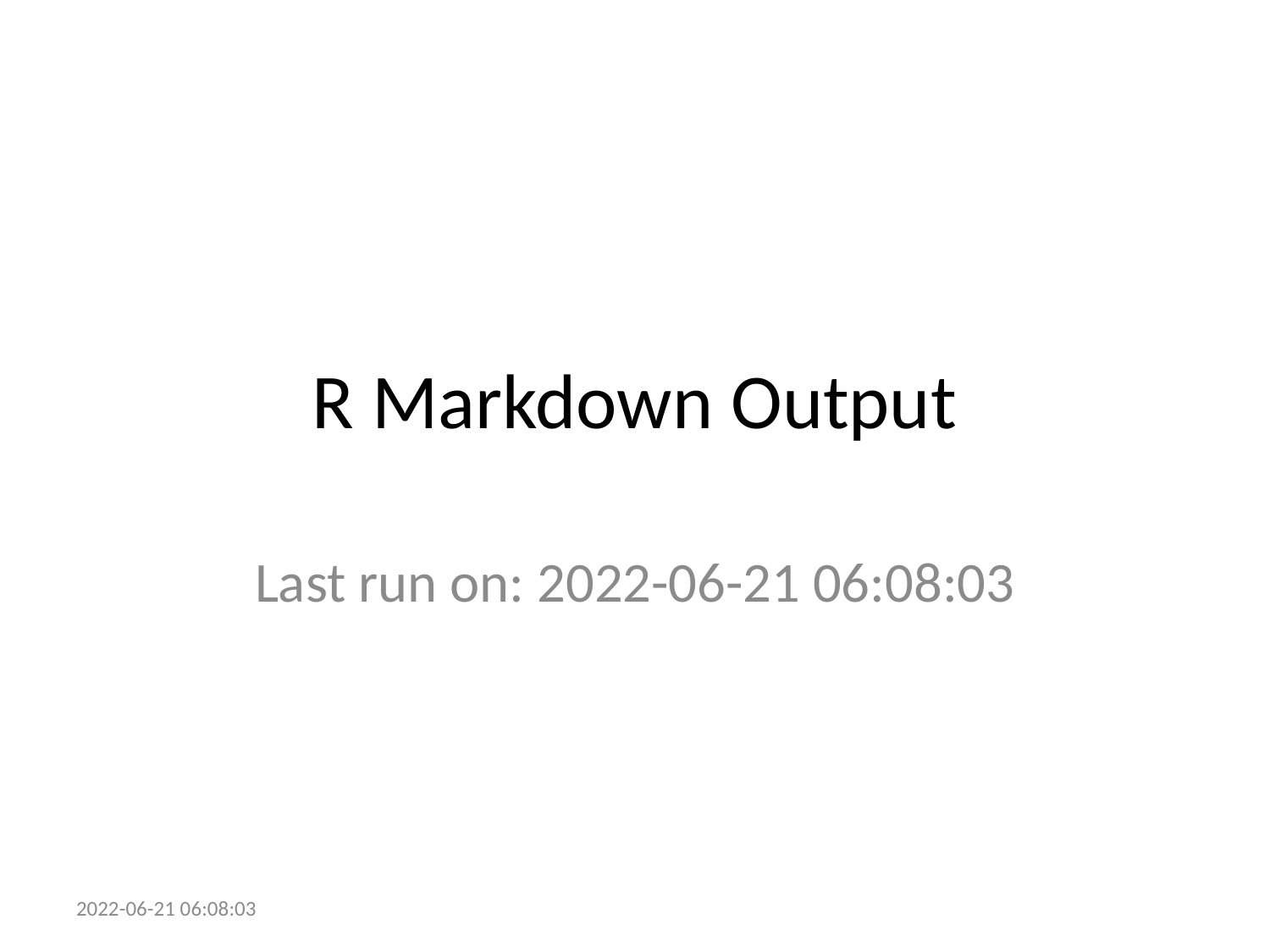

# R Markdown Output
Last run on: 2022-06-21 06:08:03
2022-06-21 06:08:03